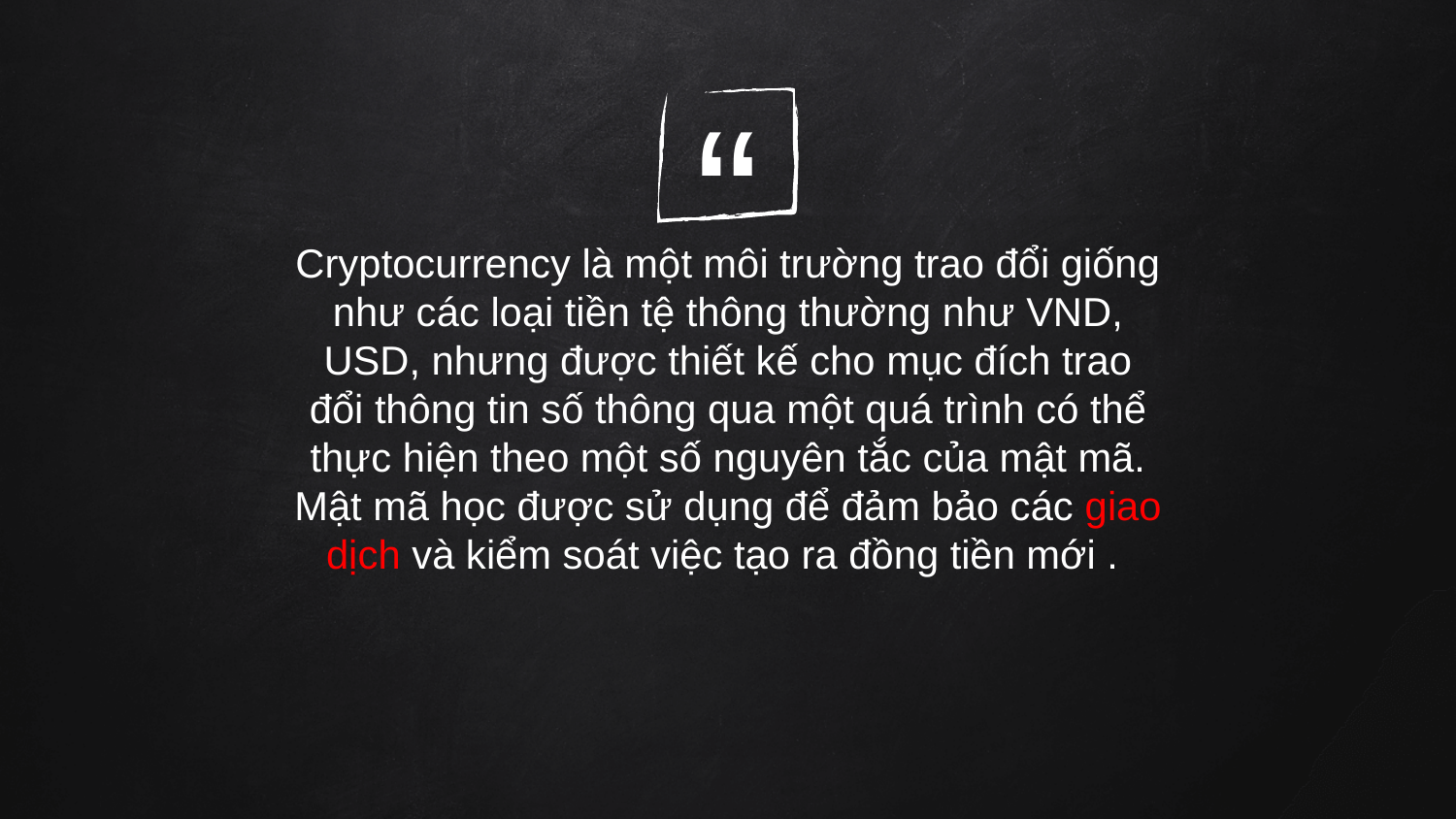

Cryptocurrency là một môi trường trao đổi giống như các loại tiền tệ thông thường như VND, USD, nhưng được thiết kế cho mục đích trao đổi thông tin số thông qua một quá trình có thể thực hiện theo một số nguyên tắc của mật mã. Mật mã học được sử dụng để đảm bảo các giao dịch và kiểm soát việc tạo ra đồng tiền mới .